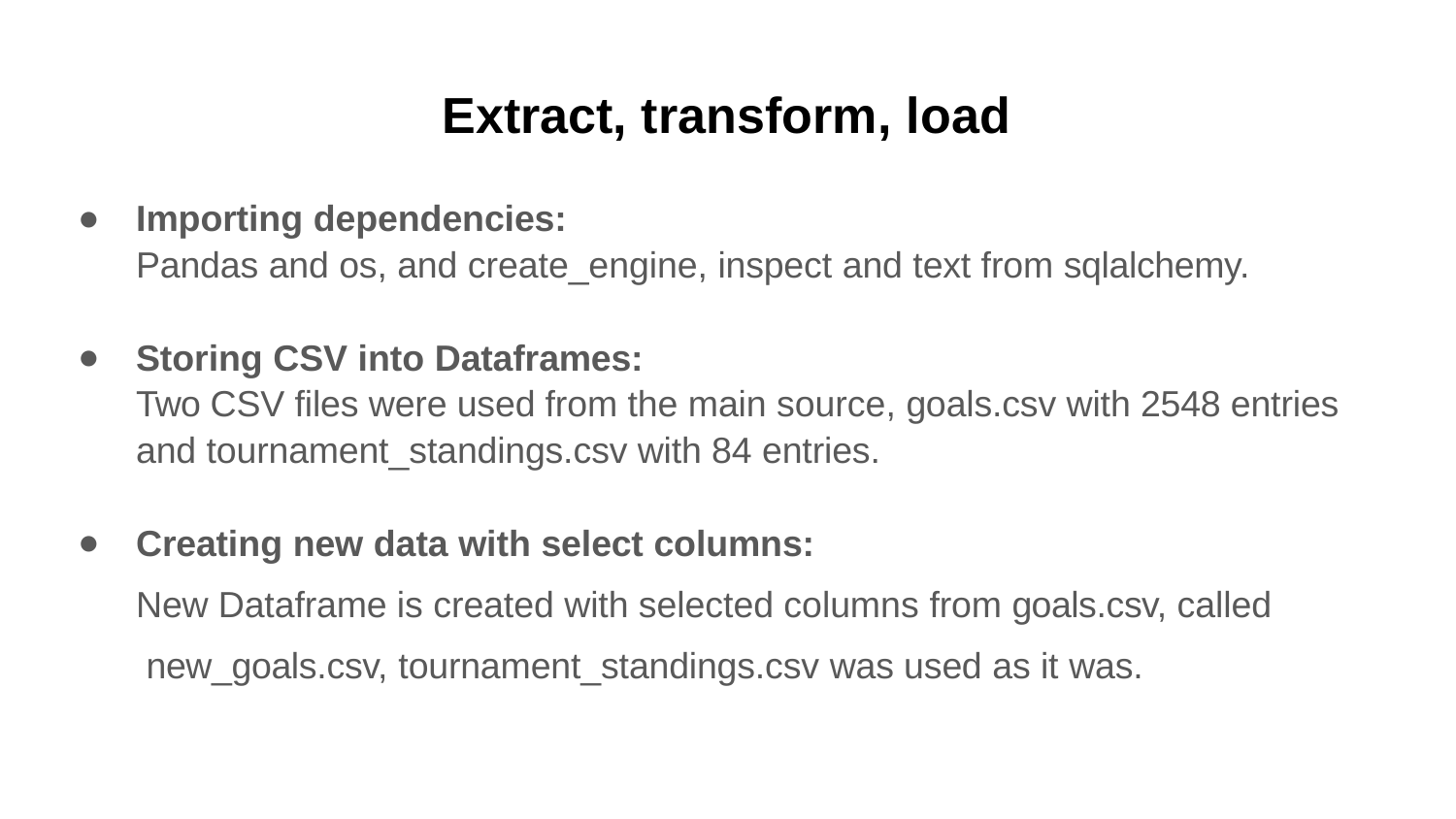

# Extract, transform, load
Importing dependencies:
Pandas and os, and create_engine, inspect and text from sqlalchemy.

Storing CSV into Dataframes:
Two CSV files were used from the main source, goals.csv with 2548 entries  and tournament_standings.csv with 84 entries.

Creating new data with select columns:
New Dataframe is created with selected columns from goals.csv, called  new_goals.csv, tournament_standings.csv was used as it was.